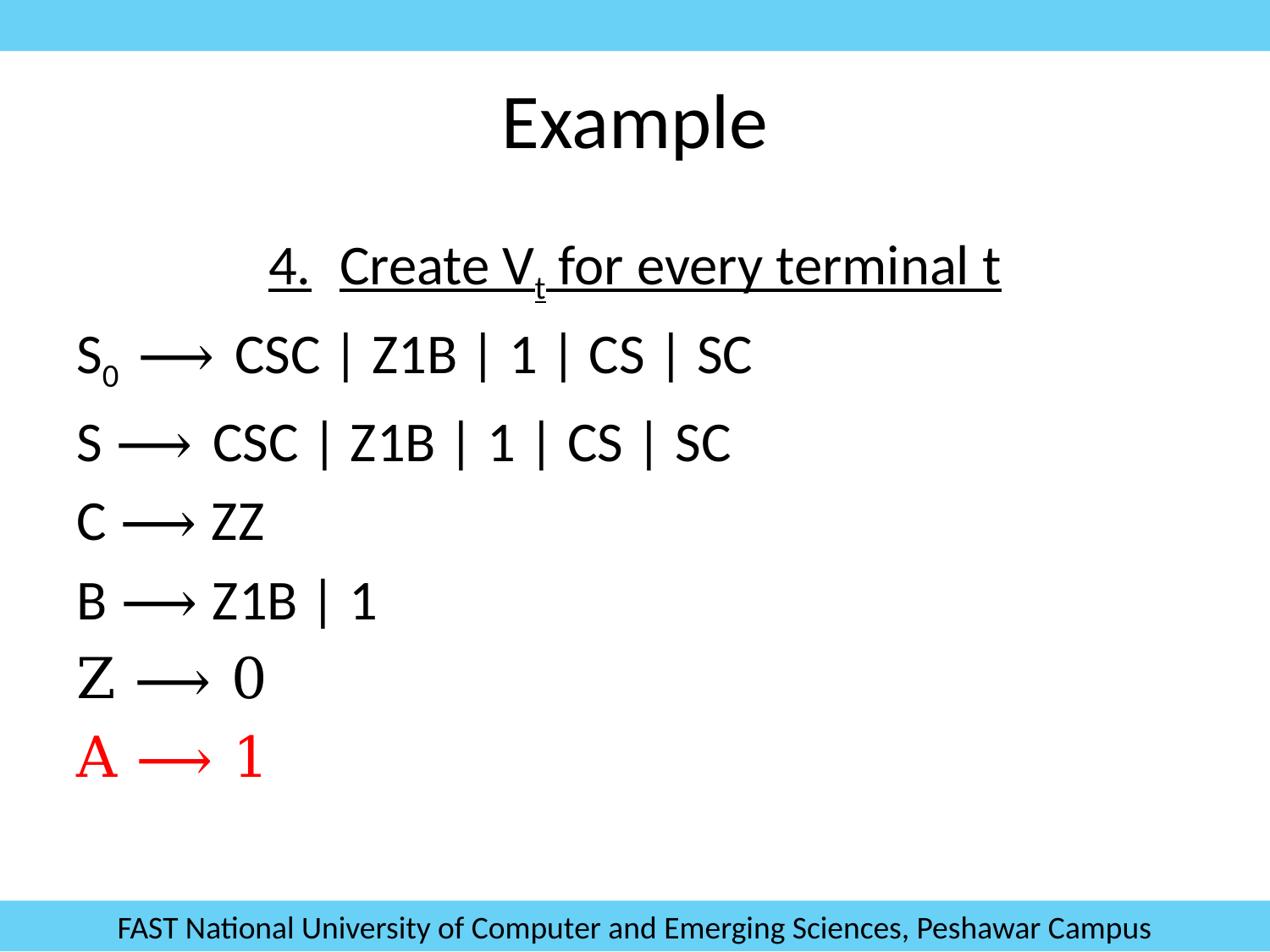

# Example
4.	Create Vt for every terminal t
S0 ⟶ CSC | Z1B | 1 | CS | SC
S ⟶ CSC | Z1B | 1 | CS | SC
C ⟶ ZZ
B ⟶ Z1B | 1
Z ⟶ 0
A ⟶ 1